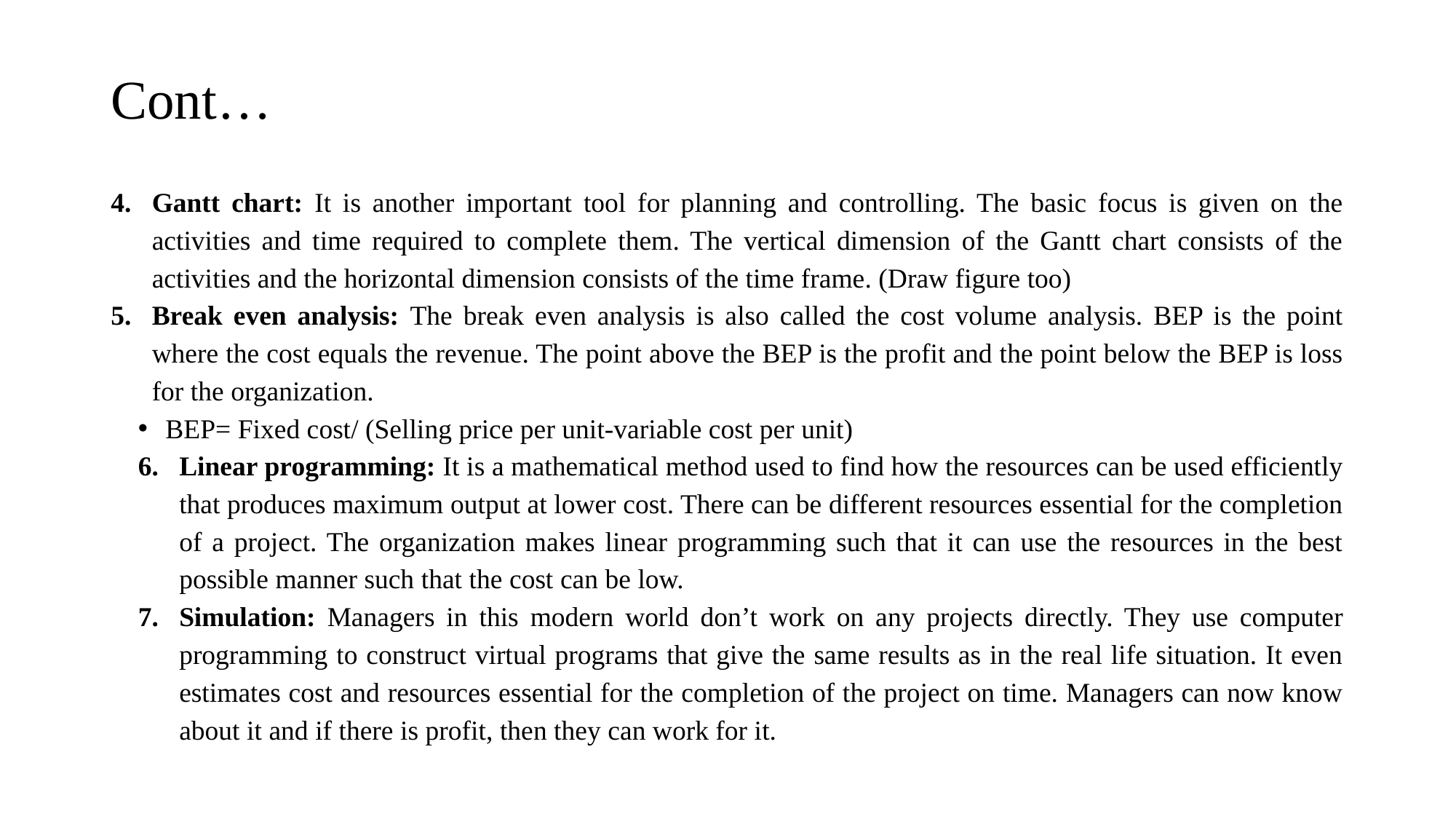

# Cont…
Gantt chart: It is another important tool for planning and controlling. The basic focus is given on the activities and time required to complete them. The vertical dimension of the Gantt chart consists of the activities and the horizontal dimension consists of the time frame. (Draw figure too)
Break even analysis: The break even analysis is also called the cost volume analysis. BEP is the point where the cost equals the revenue. The point above the BEP is the profit and the point below the BEP is loss for the organization.
BEP= Fixed cost/ (Selling price per unit-variable cost per unit)
Linear programming: It is a mathematical method used to find how the resources can be used efficiently that produces maximum output at lower cost. There can be different resources essential for the completion of a project. The organization makes linear programming such that it can use the resources in the best possible manner such that the cost can be low.
Simulation: Managers in this modern world don’t work on any projects directly. They use computer programming to construct virtual programs that give the same results as in the real life situation. It even estimates cost and resources essential for the completion of the project on time. Managers can now know about it and if there is profit, then they can work for it.